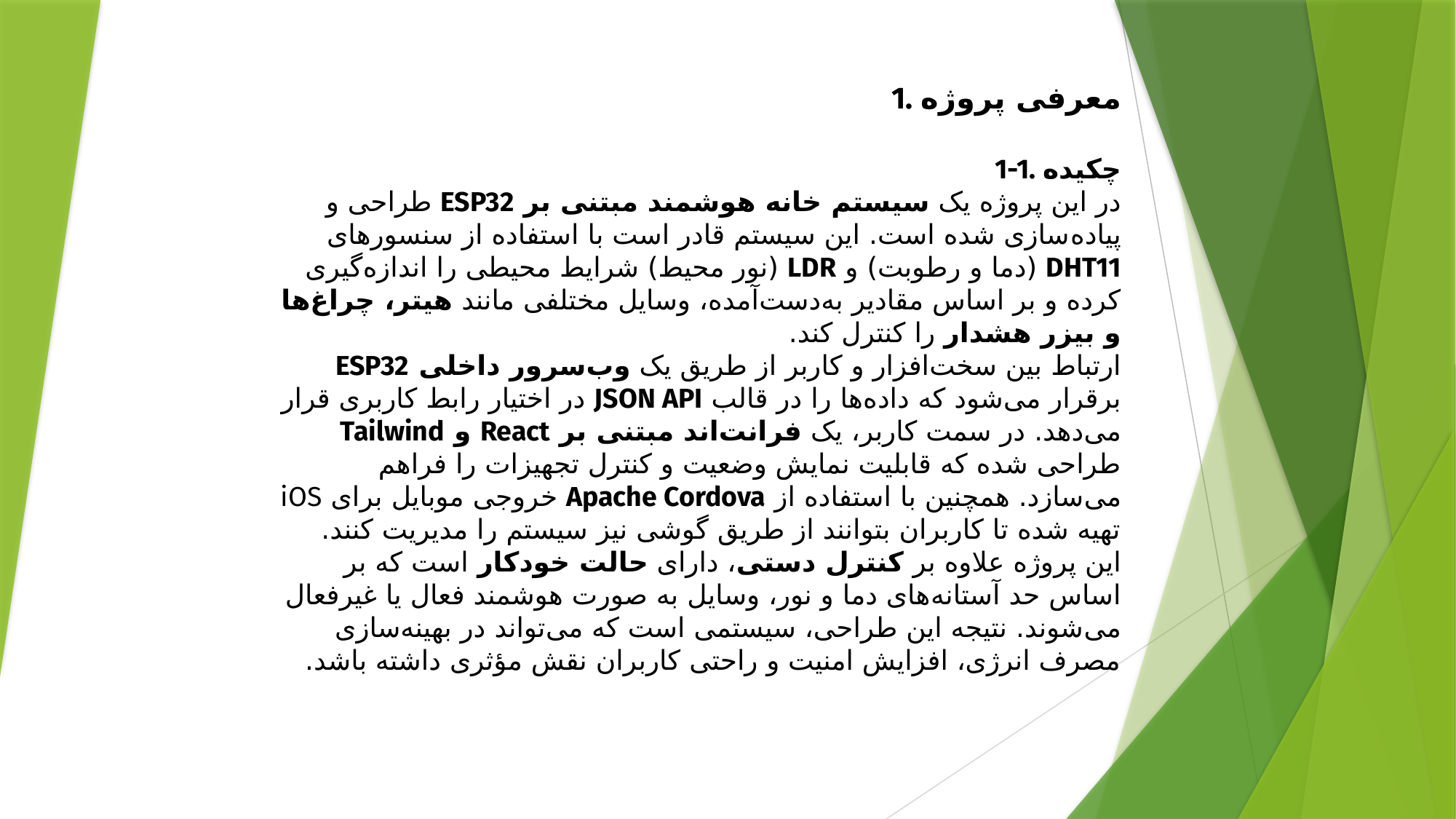

1. معرفی پروژه

1-1. چکیده
در این پروژه یک سیستم خانه هوشمند مبتنی بر ESP32 طراحی و پیاده‌سازی شده است. این سیستم قادر است با استفاده از سنسورهای DHT11 (دما و رطوبت) و LDR (نور محیط) شرایط محیطی را اندازه‌گیری کرده و بر اساس مقادیر به‌دست‌آمده، وسایل مختلفی مانند هیتر، چراغ‌ها و بیزر هشدار را کنترل کند.
ارتباط بین سخت‌افزار و کاربر از طریق یک وب‌سرور داخلی ESP32 برقرار می‌شود که داده‌ها را در قالب JSON API در اختیار رابط کاربری قرار می‌دهد. در سمت کاربر، یک فرانت‌اند مبتنی بر React و Tailwind طراحی شده که قابلیت نمایش وضعیت و کنترل تجهیزات را فراهم می‌سازد. همچنین با استفاده از Apache Cordova خروجی موبایل برای iOS تهیه شده تا کاربران بتوانند از طریق گوشی نیز سیستم را مدیریت کنند.
این پروژه علاوه بر کنترل دستی، دارای حالت خودکار است که بر اساس حد آستانه‌های دما و نور، وسایل به صورت هوشمند فعال یا غیرفعال می‌شوند. نتیجه این طراحی، سیستمی است که می‌تواند در بهینه‌سازی مصرف انرژی، افزایش امنیت و راحتی کاربران نقش مؤثری داشته باشد.